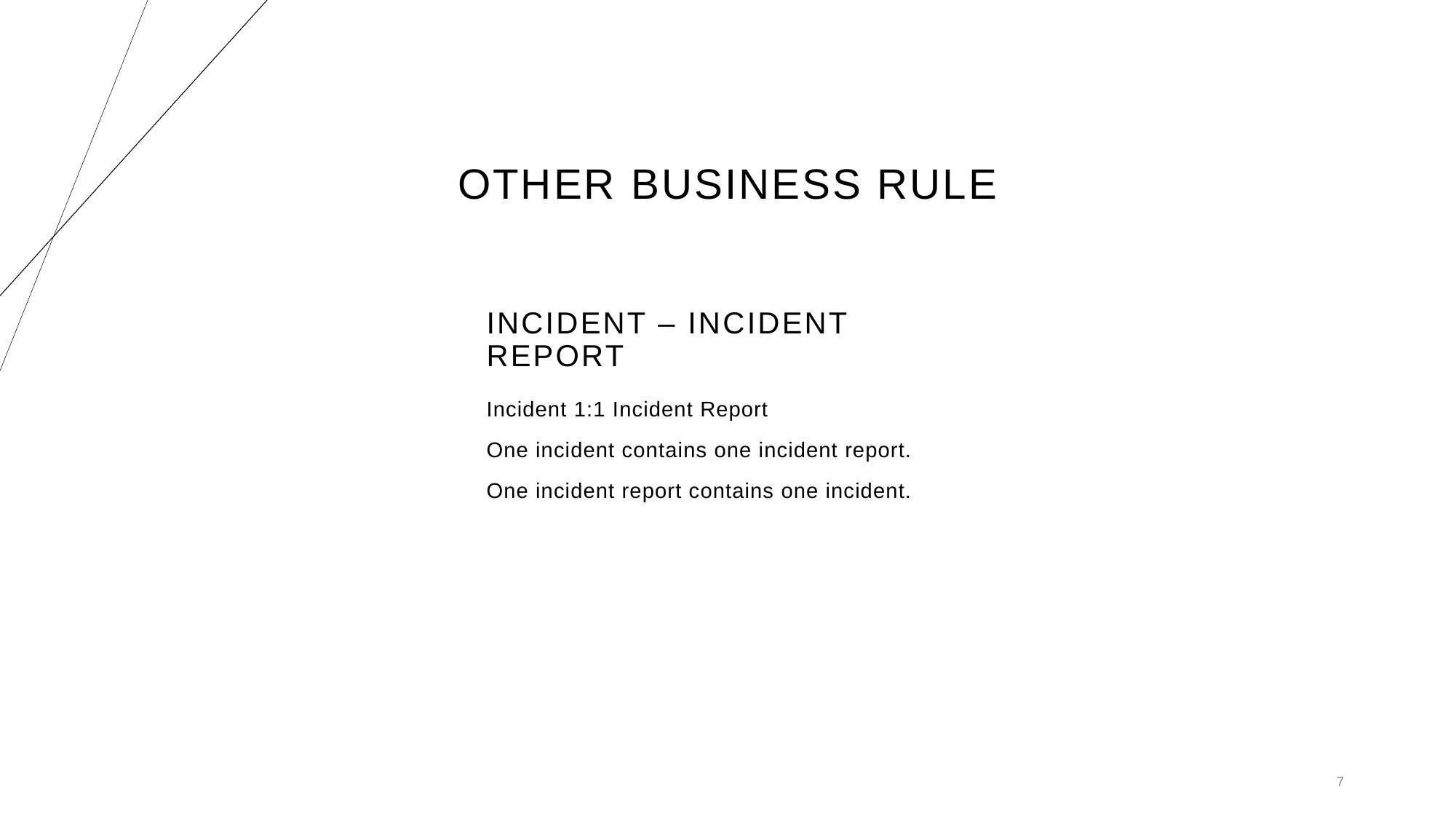

# other Business Rule
Incident – incident report
Incident 1:1 Incident Report
One incident contains one incident report.
One incident report contains one incident.
7